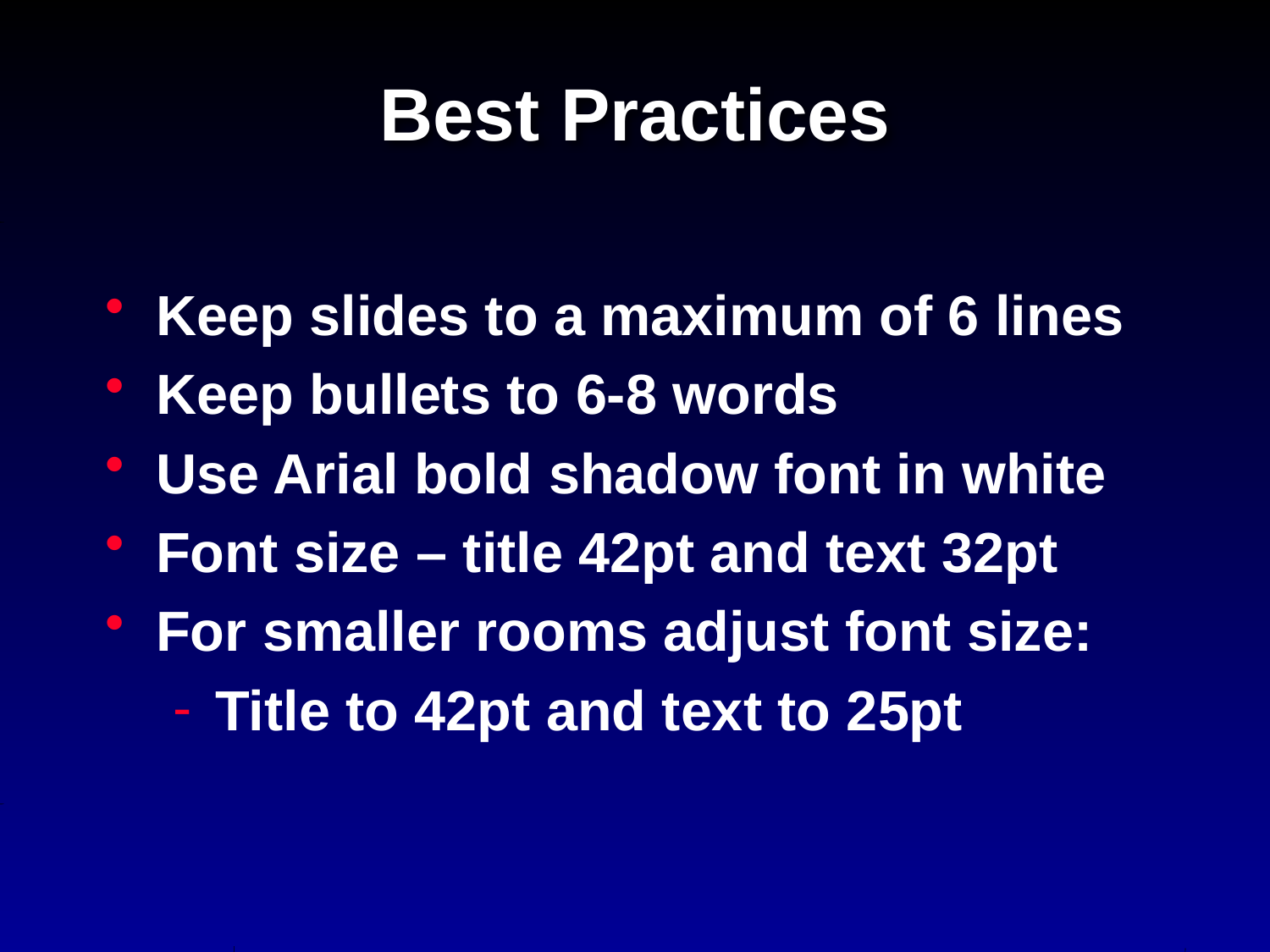

# Best Practices
Keep slides to a maximum of 6 lines
Keep bullets to 6-8 words
Use Arial bold shadow font in white
Font size – title 42pt and text 32pt
For smaller rooms adjust font size:
Title to 42pt and text to 25pt